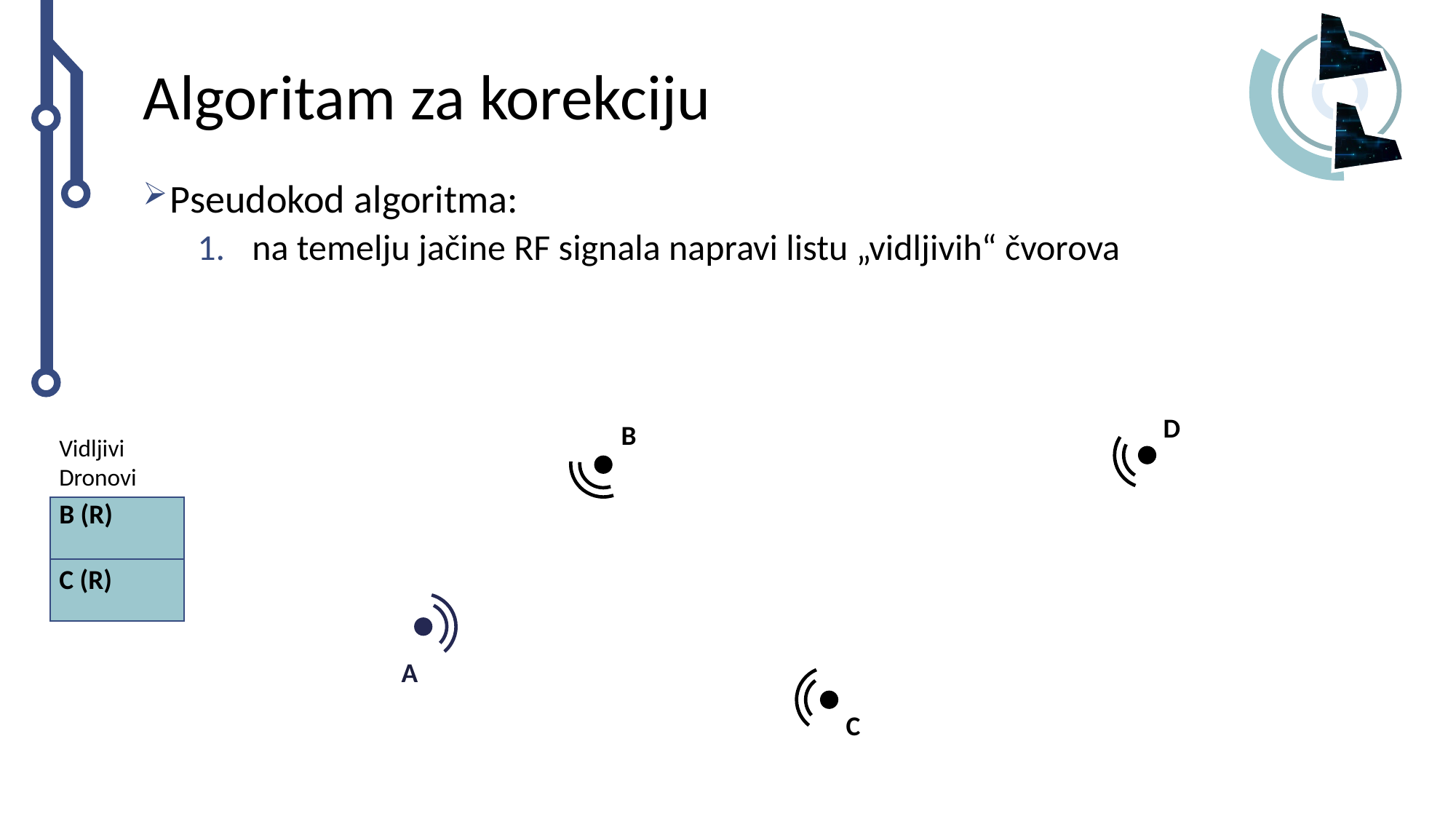

# Algoritam za korekciju
Pseudokod algoritma:
na temelju jačine RF signala napravi listu „vidljivih“ čvorova

D
B

Vidljivi
Dronovi

B (R)

C (R)

A

C